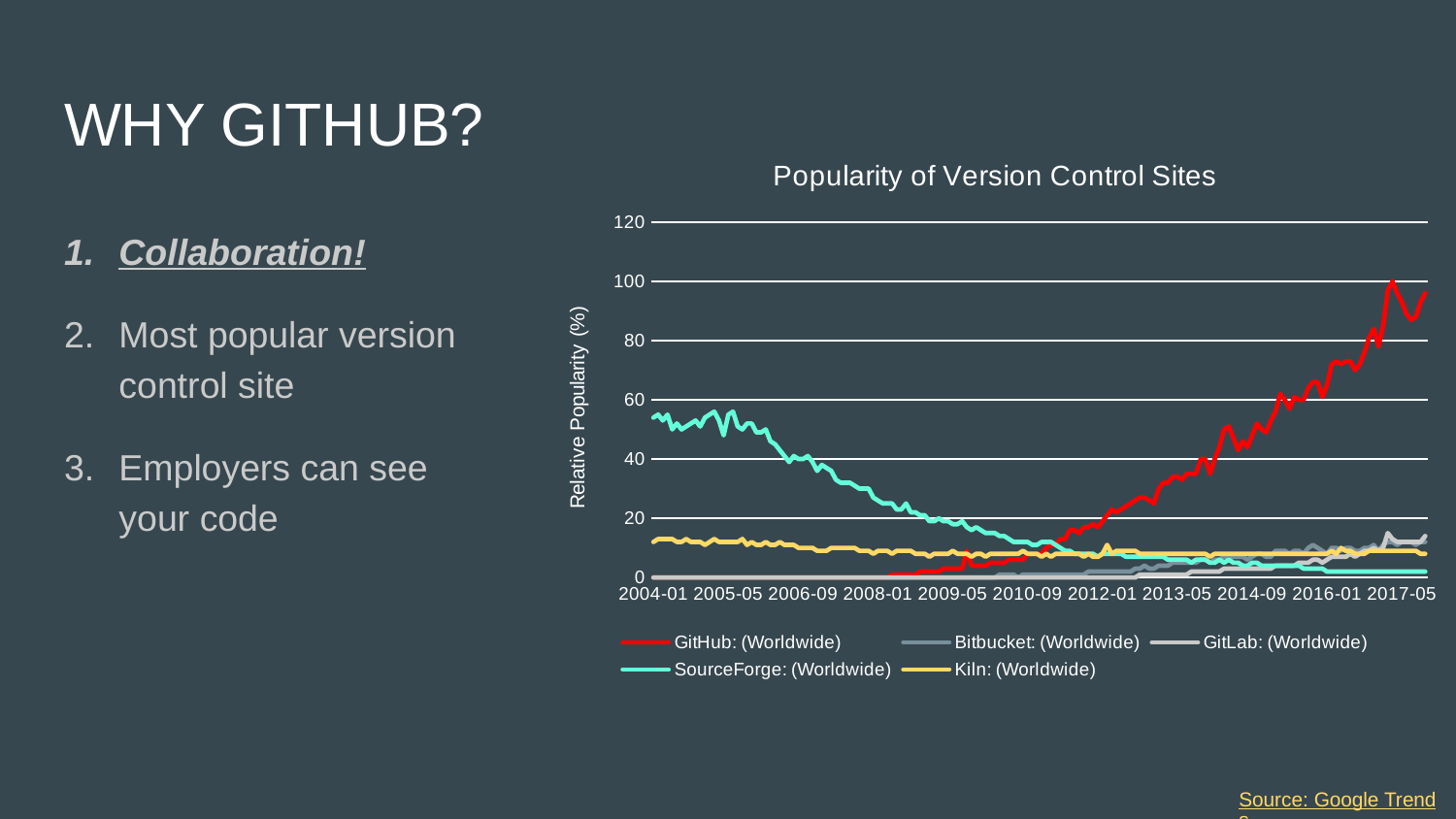

# WHY GITHUB?

### Chart: Popularity of Version Control Sites

| Category | GitHub: (Worldwide) | Bitbucket: (Worldwide) | GitLab: (Worldwide) | SourceForge: (Worldwide) | Kiln: (Worldwide) |
|---|---|---|---|---|---|
| 2004-01 | 0.0 | 0.0 | 0.0 | 54.0 | 12.0 |
| 2004-02 | 0.0 | 0.0 | 0.0 | 55.0 | 13.0 |
| 2004-03 | 0.0 | 0.0 | 0.0 | 53.0 | 13.0 |
| 2004-04 | 0.0 | 0.0 | 0.0 | 55.0 | 13.0 |
| 2004-05 | 0.0 | 0.0 | 0.0 | 50.0 | 13.0 |
| 2004-06 | 0.0 | 0.0 | 0.0 | 52.0 | 12.0 |
| 2004-07 | 0.0 | 0.0 | 0.0 | 50.0 | 12.0 |
| 2004-08 | 0.0 | 0.0 | 0.0 | 51.0 | 13.0 |
| 2004-09 | 0.0 | 0.0 | 0.0 | 52.0 | 12.0 |
| 2004-10 | 0.0 | 0.0 | 0.0 | 53.0 | 12.0 |
| 2004-11 | 0.0 | 0.0 | 0.0 | 51.0 | 12.0 |
| 2004-12 | 0.0 | 0.0 | 0.0 | 54.0 | 11.0 |
| 2005-01 | 0.0 | 0.0 | 0.0 | 55.0 | 12.0 |
| 2005-02 | 0.0 | 0.0 | 0.0 | 56.0 | 13.0 |
| 2005-03 | 0.0 | 0.0 | 0.0 | 53.0 | 12.0 |
| 2005-04 | 0.0 | 0.0 | 0.0 | 48.0 | 12.0 |
| 2005-05 | 0.0 | 0.0 | 0.0 | 55.0 | 12.0 |
| 2005-06 | 0.0 | 0.0 | 0.0 | 56.0 | 12.0 |
| 2005-07 | 0.0 | 0.0 | 0.0 | 51.0 | 12.0 |
| 2005-08 | 0.0 | 0.0 | 0.0 | 50.0 | 13.0 |
| 2005-09 | 0.0 | 0.0 | 0.0 | 52.0 | 11.0 |
| 2005-10 | 0.0 | 0.0 | 0.0 | 52.0 | 12.0 |
| 2005-11 | 0.0 | 0.0 | 0.0 | 49.0 | 11.0 |
| 2005-12 | 0.0 | 0.0 | 0.0 | 49.0 | 11.0 |
| 2006-01 | 0.0 | 0.0 | 0.0 | 50.0 | 12.0 |
| 2006-02 | 0.0 | 0.0 | 0.0 | 46.0 | 11.0 |
| 2006-03 | 0.0 | 0.0 | 0.0 | 45.0 | 11.0 |
| 2006-04 | 0.0 | 0.0 | 0.0 | 43.0 | 12.0 |
| 2006-05 | 0.0 | 0.0 | 0.0 | 41.0 | 11.0 |
| 2006-06 | 0.0 | 0.0 | 0.0 | 39.0 | 11.0 |
| 2006-07 | 0.0 | 0.0 | 0.0 | 41.0 | 11.0 |
| 2006-08 | 0.0 | 0.0 | 0.0 | 40.0 | 10.0 |
| 2006-09 | 0.0 | 0.0 | 0.0 | 40.0 | 10.0 |
| 2006-10 | 0.0 | 0.0 | 0.0 | 41.0 | 10.0 |
| 2006-11 | 0.0 | 0.0 | 0.0 | 39.0 | 10.0 |
| 2006-12 | 0.0 | 0.0 | 0.0 | 36.0 | 9.0 |
| 2007-01 | 0.0 | 0.0 | 0.0 | 38.0 | 9.0 |
| 2007-02 | 0.0 | 0.0 | 0.0 | 37.0 | 9.0 |
| 2007-03 | 0.0 | 0.0 | 0.0 | 36.0 | 10.0 |
| 2007-04 | 0.0 | 0.0 | 0.0 | 33.0 | 10.0 |
| 2007-05 | 0.0 | 0.0 | 0.0 | 32.0 | 10.0 |
| 2007-06 | 0.0 | 0.0 | 0.0 | 32.0 | 10.0 |
| 2007-07 | 0.0 | 0.0 | 0.0 | 32.0 | 10.0 |
| 2007-08 | 0.0 | 0.0 | 0.0 | 31.0 | 10.0 |
| 2007-09 | 0.0 | 0.0 | 0.0 | 30.0 | 9.0 |
| 2007-10 | 0.0 | 0.0 | 0.0 | 30.0 | 9.0 |
| 2007-11 | 0.0 | 0.0 | 0.0 | 30.0 | 9.0 |
| 2007-12 | 0.0 | 0.0 | 0.0 | 27.0 | 8.0 |
| 2008-01 | 0.0 | 0.0 | 0.0 | 26.0 | 9.0 |
| 2008-02 | 0.0 | 0.0 | 0.0 | 25.0 | 9.0 |
| 2008-03 | 0.0 | 0.0 | 0.0 | 25.0 | 9.0 |
| 2008-04 | 1.0 | 0.0 | 0.0 | 25.0 | 8.0 |
| 2008-05 | 1.0 | 0.0 | 0.0 | 23.0 | 9.0 |
| 2008-06 | 1.0 | 0.0 | 0.0 | 23.0 | 9.0 |
| 2008-07 | 1.0 | 0.0 | 0.0 | 25.0 | 9.0 |
| 2008-08 | 1.0 | 0.0 | 0.0 | 22.0 | 9.0 |
| 2008-09 | 1.0 | 0.0 | 0.0 | 22.0 | 8.0 |
| 2008-10 | 2.0 | 0.0 | 0.0 | 21.0 | 8.0 |
| 2008-11 | 2.0 | 0.0 | 0.0 | 21.0 | 8.0 |
| 2008-12 | 2.0 | 0.0 | 0.0 | 19.0 | 7.0 |
| 2009-01 | 2.0 | 0.0 | 0.0 | 19.0 | 8.0 |
| 2009-02 | 2.0 | 0.0 | 0.0 | 20.0 | 8.0 |
| 2009-03 | 3.0 | 0.0 | 0.0 | 19.0 | 8.0 |
| 2009-04 | 3.0 | 0.0 | 0.0 | 19.0 | 8.0 |
| 2009-05 | 3.0 | 0.0 | 0.0 | 18.0 | 9.0 |
| 2009-06 | 3.0 | 0.0 | 0.0 | 18.0 | 8.0 |
| 2009-07 | 3.0 | 0.0 | 0.0 | 19.0 | 8.0 |
| 2009-08 | 9.0 | 0.0 | 0.0 | 17.0 | 8.0 |
| 2009-09 | 4.0 | 0.0 | 0.0 | 16.0 | 7.0 |
| 2009-10 | 4.0 | 0.0 | 0.0 | 17.0 | 8.0 |
| 2009-11 | 4.0 | 0.0 | 0.0 | 16.0 | 8.0 |
| 2009-12 | 4.0 | 0.0 | 0.0 | 15.0 | 7.0 |
| 2010-01 | 5.0 | 0.0 | 0.0 | 15.0 | 8.0 |
| 2010-02 | 5.0 | 0.0 | 0.0 | 15.0 | 8.0 |
| 2010-03 | 5.0 | 1.0 | 0.0 | 14.0 | 8.0 |
| 2010-04 | 5.0 | 1.0 | 0.0 | 14.0 | 8.0 |
| 2010-05 | 6.0 | 1.0 | 0.0 | 13.0 | 8.0 |
| 2010-06 | 6.0 | 1.0 | 0.0 | 12.0 | 8.0 |
| 2010-07 | 6.0 | 0.0 | 0.0 | 12.0 | 8.0 |
| 2010-08 | 6.0 | 1.0 | 0.0 | 12.0 | 9.0 |
| 2010-09 | 8.0 | 1.0 | 0.0 | 12.0 | 8.0 |
| 2010-10 | 8.0 | 1.0 | 0.0 | 11.0 | 8.0 |
| 2010-11 | 8.0 | 1.0 | 0.0 | 11.0 | 8.0 |
| 2010-12 | 8.0 | 1.0 | 0.0 | 12.0 | 7.0 |
| 2011-01 | 10.0 | 1.0 | 0.0 | 12.0 | 8.0 |
| 2011-02 | 11.0 | 1.0 | 0.0 | 12.0 | 7.0 |
| 2011-03 | 11.0 | 1.0 | 0.0 | 11.0 | 8.0 |
| 2011-04 | 13.0 | 1.0 | 0.0 | 10.0 | 8.0 |
| 2011-05 | 13.0 | 1.0 | 0.0 | 9.0 | 8.0 |
| 2011-06 | 16.0 | 1.0 | 0.0 | 9.0 | 8.0 |
| 2011-07 | 16.0 | 1.0 | 0.0 | 8.0 | 8.0 |
| 2011-08 | 15.0 | 1.0 | 0.0 | 8.0 | 8.0 |
| 2011-09 | 17.0 | 1.0 | 0.0 | 8.0 | 7.0 |
| 2011-10 | 17.0 | 2.0 | 0.0 | 8.0 | 8.0 |
| 2011-11 | 18.0 | 2.0 | 0.0 | 8.0 | 7.0 |
| 2011-12 | 17.0 | 2.0 | 0.0 | 7.0 | 7.0 |
| 2012-01 | 19.0 | 2.0 | 0.0 | 8.0 | 8.0 |
| 2012-02 | 21.0 | 2.0 | 0.0 | 8.0 | 11.0 |
| 2012-03 | 23.0 | 2.0 | 0.0 | 8.0 | 8.0 |
| 2012-04 | 22.0 | 2.0 | 0.0 | 8.0 | 9.0 |
| 2012-05 | 23.0 | 2.0 | 0.0 | 8.0 | 9.0 |
| 2012-06 | 24.0 | 2.0 | 0.0 | 7.0 | 9.0 |
| 2012-07 | 25.0 | 2.0 | 0.0 | 7.0 | 9.0 |
| 2012-08 | 26.0 | 3.0 | 0.0 | 7.0 | 9.0 |
| 2012-09 | 27.0 | 3.0 | 1.0 | 7.0 | 8.0 |
| 2012-10 | 27.0 | 4.0 | 1.0 | 7.0 | 8.0 |
| 2012-11 | 26.0 | 3.0 | 1.0 | 7.0 | 8.0 |
| 2012-12 | 25.0 | 3.0 | 1.0 | 7.0 | 8.0 |
| 2013-01 | 30.0 | 4.0 | 1.0 | 7.0 | 8.0 |
| 2013-02 | 32.0 | 4.0 | 1.0 | 7.0 | 8.0 |
| 2013-03 | 32.0 | 4.0 | 1.0 | 6.0 | 8.0 |
| 2013-04 | 34.0 | 5.0 | 1.0 | 6.0 | 8.0 |
| 2013-05 | 34.0 | 5.0 | 1.0 | 6.0 | 8.0 |
| 2013-06 | 33.0 | 5.0 | 1.0 | 6.0 | 8.0 |
| 2013-07 | 35.0 | 5.0 | 1.0 | 6.0 | 8.0 |
| 2013-08 | 35.0 | 5.0 | 2.0 | 5.0 | 8.0 |
| 2013-09 | 35.0 | 5.0 | 2.0 | 6.0 | 8.0 |
| 2013-10 | 40.0 | 6.0 | 2.0 | 6.0 | 8.0 |
| 2013-11 | 40.0 | 6.0 | 2.0 | 6.0 | 8.0 |
| 2013-12 | 35.0 | 5.0 | 2.0 | 5.0 | 7.0 |
| 2014-01 | 40.0 | 6.0 | 2.0 | 5.0 | 8.0 |
| 2014-02 | 44.0 | 6.0 | 2.0 | 6.0 | 8.0 |
| 2014-03 | 50.0 | 7.0 | 3.0 | 5.0 | 8.0 |
| 2014-04 | 51.0 | 7.0 | 3.0 | 6.0 | 8.0 |
| 2014-05 | 47.0 | 7.0 | 3.0 | 5.0 | 8.0 |
| 2014-06 | 43.0 | 7.0 | 3.0 | 5.0 | 8.0 |
| 2014-07 | 46.0 | 7.0 | 3.0 | 4.0 | 8.0 |
| 2014-08 | 44.0 | 6.0 | 3.0 | 4.0 | 8.0 |
| 2014-09 | 48.0 | 7.0 | 3.0 | 5.0 | 8.0 |
| 2014-10 | 52.0 | 8.0 | 3.0 | 5.0 | 8.0 |
| 2014-11 | 50.0 | 8.0 | 3.0 | 4.0 | 8.0 |
| 2014-12 | 49.0 | 7.0 | 3.0 | 4.0 | 8.0 |
| 2015-01 | 53.0 | 7.0 | 3.0 | 4.0 | 8.0 |
| 2015-02 | 56.0 | 9.0 | 4.0 | 4.0 | 8.0 |
| 2015-03 | 62.0 | 9.0 | 4.0 | 4.0 | 8.0 |
| 2015-04 | 60.0 | 9.0 | 4.0 | 4.0 | 8.0 |
| 2015-05 | 57.0 | 8.0 | 4.0 | 4.0 | 8.0 |
| 2015-06 | 61.0 | 9.0 | 4.0 | 4.0 | 8.0 |
| 2015-07 | 60.0 | 9.0 | 5.0 | 4.0 | 8.0 |
| 2015-08 | 60.0 | 8.0 | 5.0 | 3.0 | 8.0 |
| 2015-09 | 64.0 | 10.0 | 5.0 | 3.0 | 8.0 |
| 2015-10 | 66.0 | 11.0 | 6.0 | 3.0 | 8.0 |
| 2015-11 | 66.0 | 10.0 | 6.0 | 3.0 | 8.0 |
| 2015-12 | 61.0 | 9.0 | 5.0 | 3.0 | 8.0 |
| 2016-01 | 65.0 | 8.0 | 6.0 | 2.0 | 8.0 |
| 2016-02 | 72.0 | 10.0 | 7.0 | 2.0 | 9.0 |
| 2016-03 | 73.0 | 10.0 | 7.0 | 2.0 | 8.0 |
| 2016-04 | 72.0 | 9.0 | 7.0 | 2.0 | 10.0 |
| 2016-05 | 73.0 | 10.0 | 7.0 | 2.0 | 9.0 |
| 2016-06 | 73.0 | 10.0 | 8.0 | 2.0 | 9.0 |
| 2016-07 | 70.0 | 9.0 | 7.0 | 2.0 | 8.0 |
| 2016-08 | 72.0 | 9.0 | 8.0 | 2.0 | 8.0 |
| 2016-09 | 76.0 | 10.0 | 9.0 | 2.0 | 8.0 |
| 2016-10 | 81.0 | 10.0 | 9.0 | 2.0 | 9.0 |
| 2016-11 | 84.0 | 11.0 | 10.0 | 2.0 | 9.0 |
| 2016-12 | 78.0 | 9.0 | 9.0 | 2.0 | 9.0 |
| 2017-01 | 85.0 | 11.0 | 10.0 | 2.0 | 9.0 |
| 2017-02 | 97.0 | 12.0 | 15.0 | 2.0 | 9.0 |
| 2017-03 | 100.0 | 12.0 | 13.0 | 2.0 | 9.0 |
| 2017-04 | 96.0 | 11.0 | 12.0 | 2.0 | 9.0 |
| 2017-05 | 93.0 | 12.0 | 12.0 | 2.0 | 9.0 |
| 2017-06 | 89.0 | 12.0 | 12.0 | 2.0 | 9.0 |
| 2017-07 | 87.0 | 12.0 | 12.0 | 2.0 | 9.0 |
| 2017-08 | 88.0 | 11.0 | 12.0 | 2.0 | 9.0 |
| 2017-09 | 93.0 | 12.0 | 12.0 | 2.0 | 8.0 |
| 2017-10 | 96.0 | 12.0 | 14.0 | 2.0 | 8.0 |
Collaboration!
Most popular version control site
Employers can see your code

Source: Google Trends